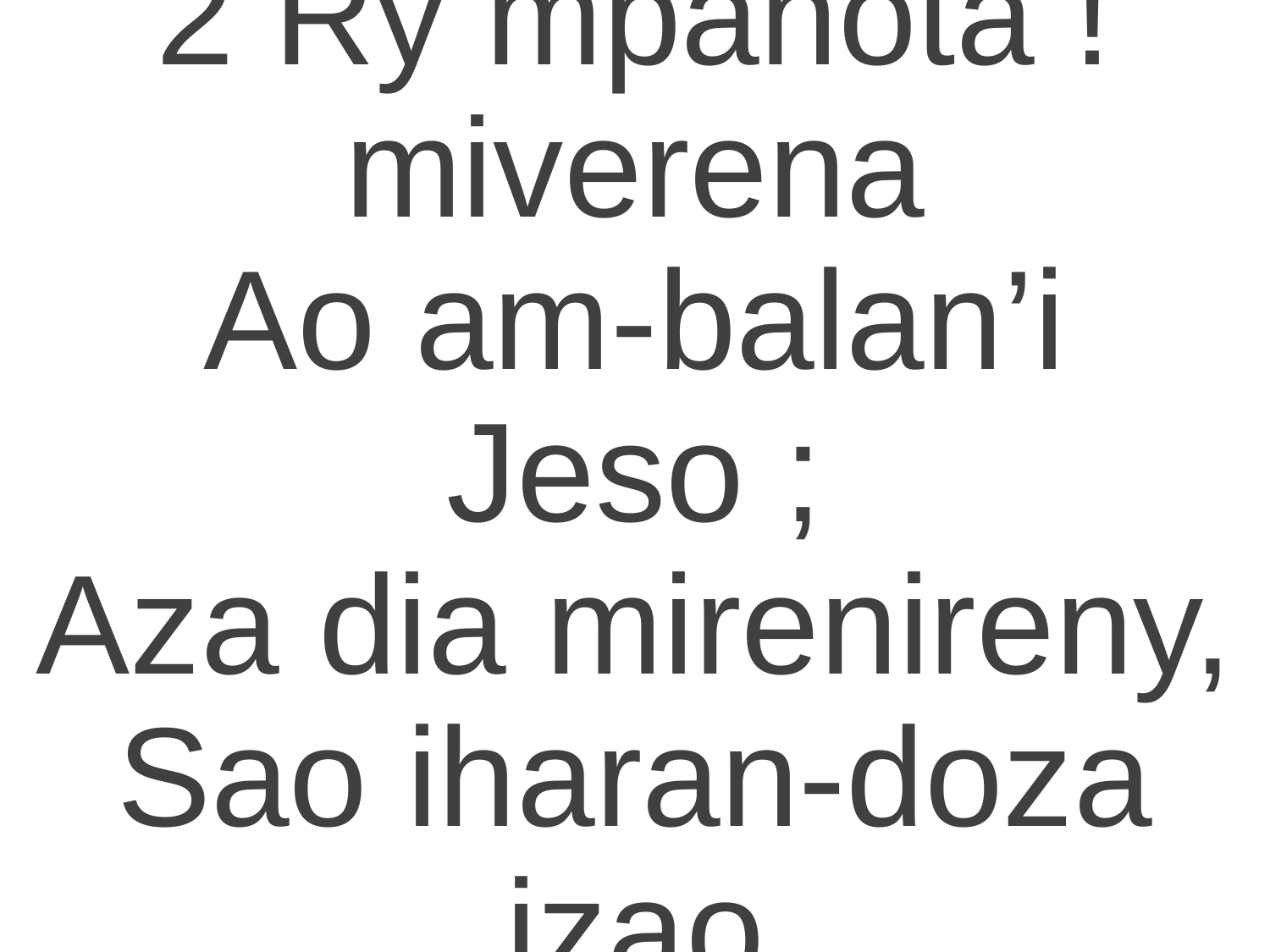

2 Ry mpanota ! miverena
Ao am-balan’i Jeso ;
Aza dia mirenireny,
Sao iharan-doza izao